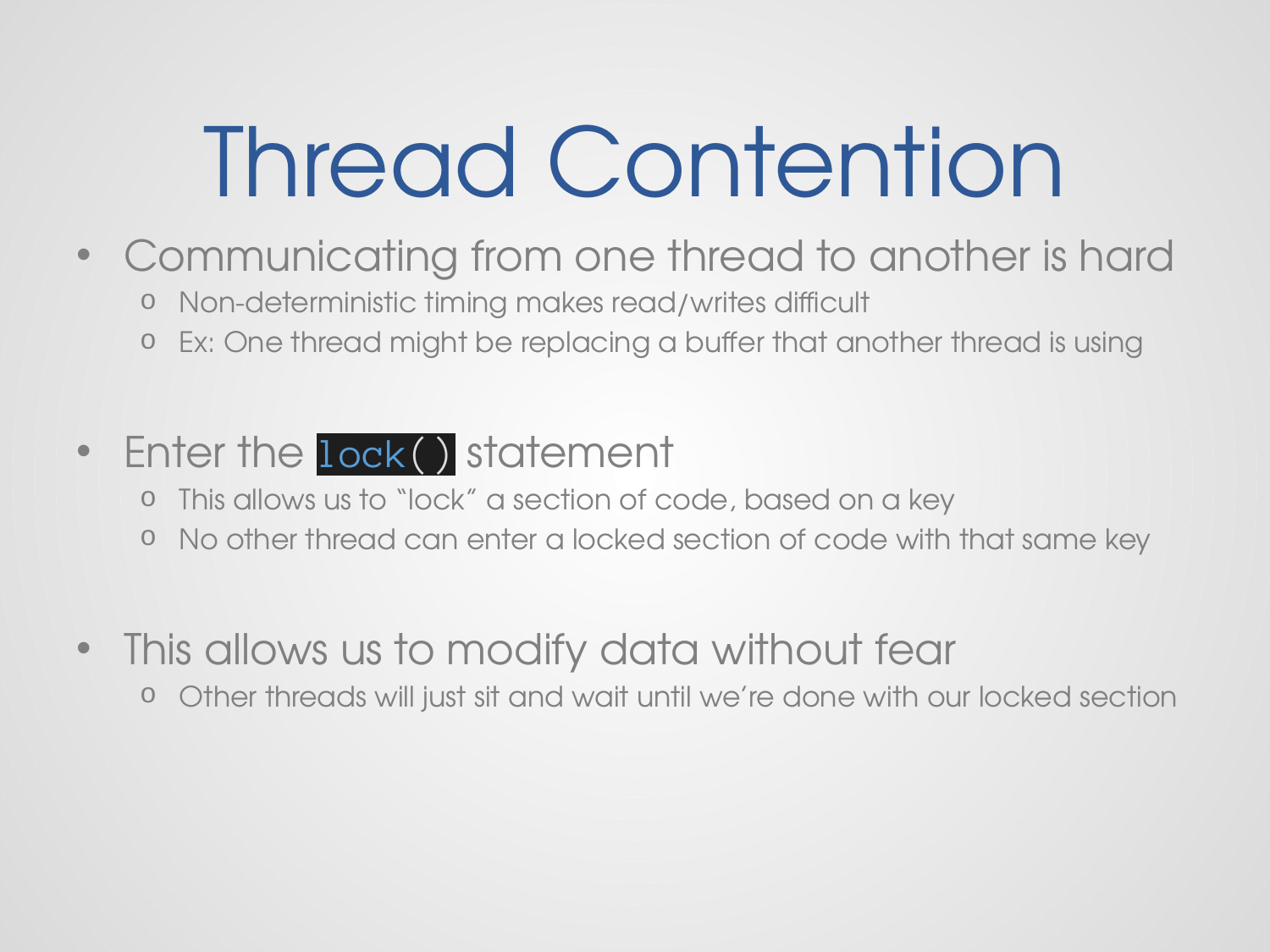

# Thread Contention
Communicating from one thread to another is hard
Non-deterministic timing makes read/writes difficult
Ex: One thread might be replacing a buffer that another thread is using

Enter the lock() statement
This allows us to “lock” a section of code, based on a key
No other thread can enter a locked section of code with that same key

This allows us to modify data without fear
Other threads will just sit and wait until we’re done with our locked section